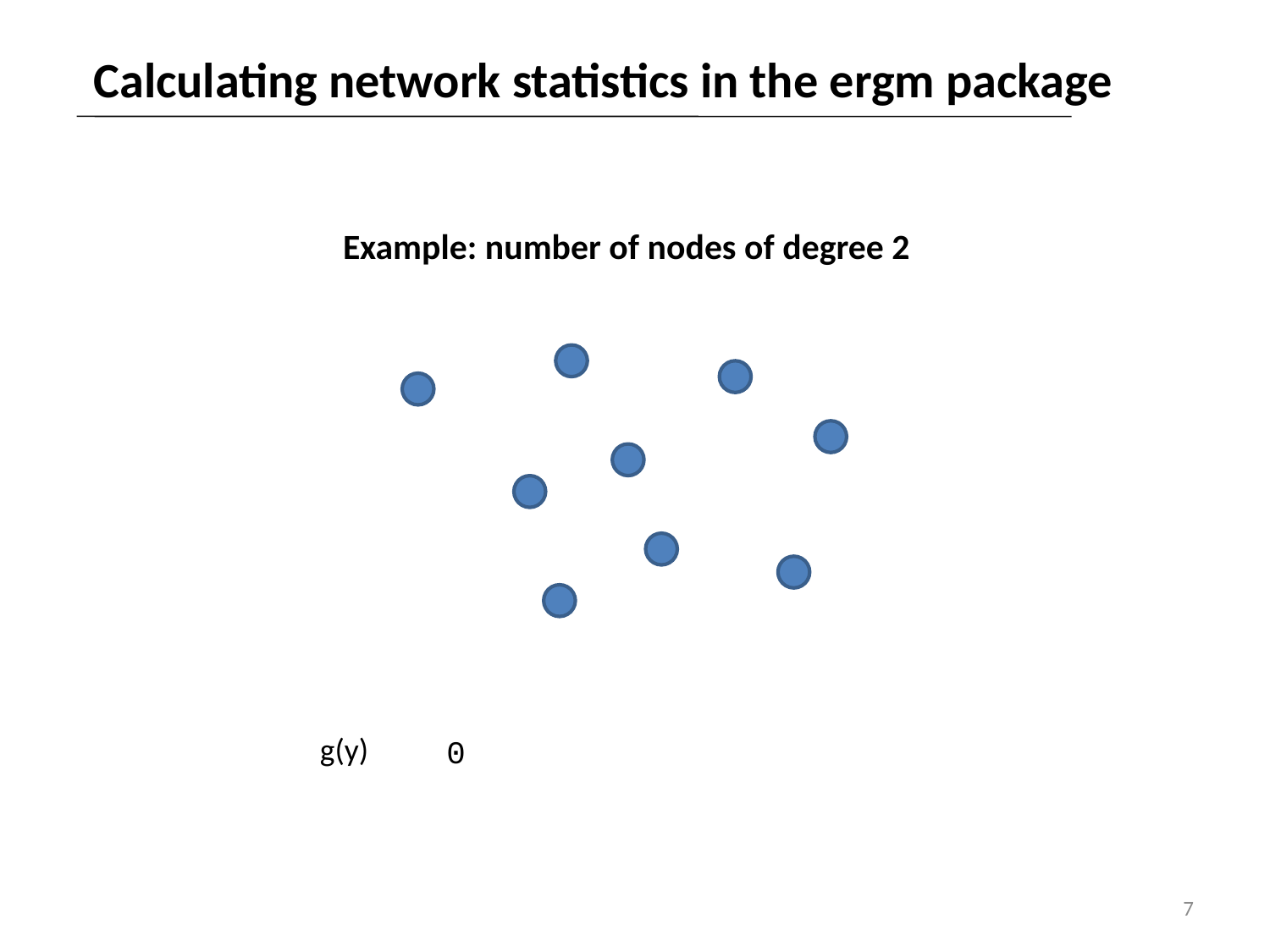

Calculating network statistics in the ergm package

Example: number of nodes of degree 2

g(y)
0
7